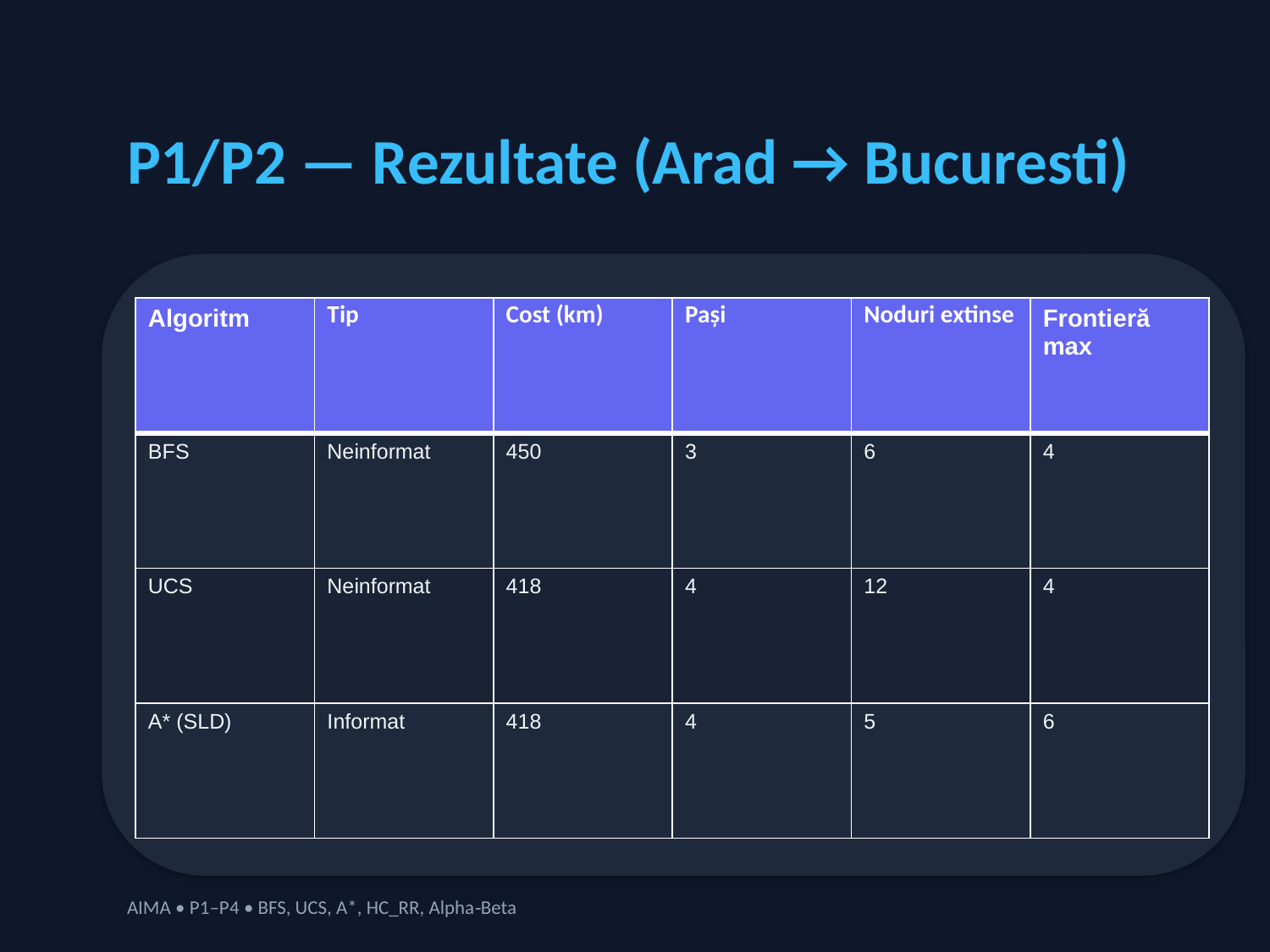

P1/P2 — Rezultate (Arad → Bucuresti)

| Algoritm | Tip | Cost (km) | Pași | Noduri extinse | Frontieră max |
| --- | --- | --- | --- | --- | --- |
| BFS | Neinformat | 450 | 3 | 6 | 4 |
| UCS | Neinformat | 418 | 4 | 12 | 4 |
| A\* (SLD) | Informat | 418 | 4 | 5 | 6 |
AIMA • P1–P4 • BFS, UCS, A*, HC_RR, Alpha‑Beta